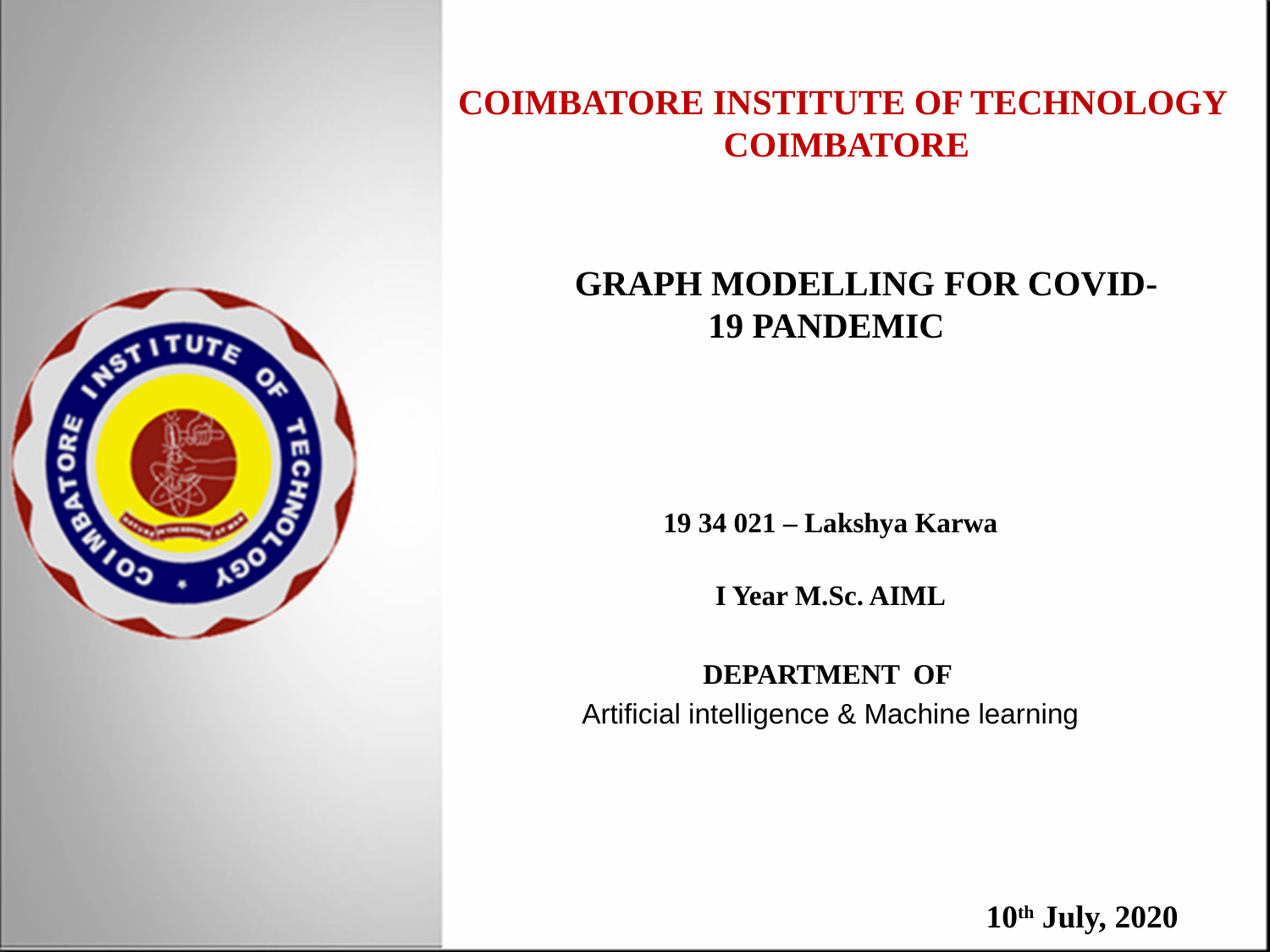

# Om snamo COIMBATORE INSTITUTE OF TECHNOLOGY COIMBATORE
        GRAPH MODELLING FOR COVID-19 PANDEMIC

19 34 021 – Lakshya Karwa

I Year M.Sc. AIML

DEPARTMENT  OF
Artificial intelligence & Machine learning

10th July, 2020